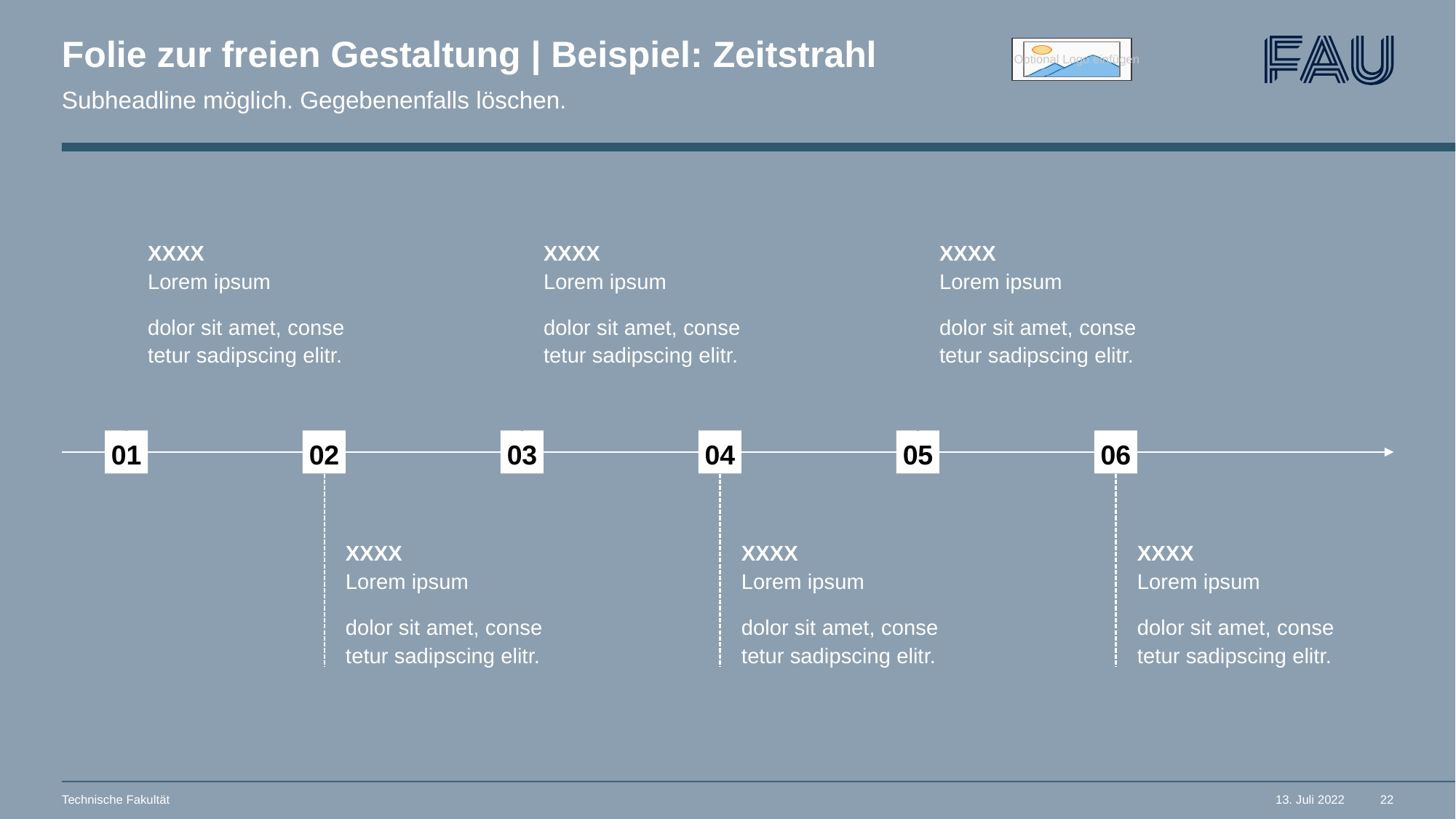

# Folie zur freien Gestaltung | Beispiel: Zeitstrahl

Subheadline möglich. Gegebenenfalls löschen.
XXXX
Lorem ipsum
dolor sit amet, conse
tetur sadipscing elitr.
XXXX
Lorem ipsum
dolor sit amet, conse
tetur sadipscing elitr.
XXXX
Lorem ipsum
dolor sit amet, conse
tetur sadipscing elitr.
01
02
03
04
05
06
XXXX
Lorem ipsum
dolor sit amet, conse
tetur sadipscing elitr.
XXXX
Lorem ipsum
dolor sit amet, conse
tetur sadipscing elitr.
XXXX
Lorem ipsum
dolor sit amet, conse
tetur sadipscing elitr.
Technische Fakultät
13. Juli 2022
22